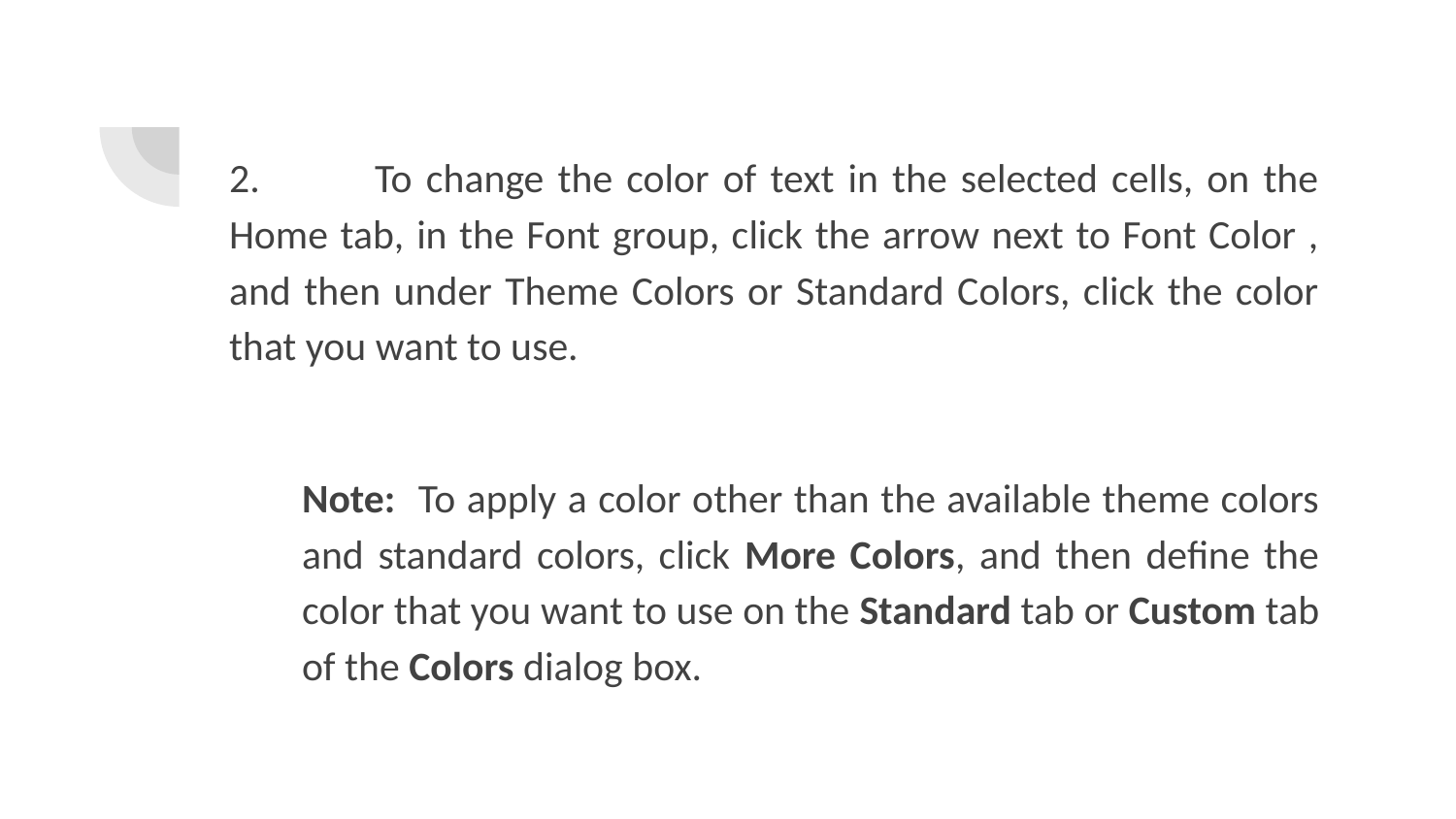

2.	To change the color of text in the selected cells, on the Home tab, in the Font group, click the arrow next to Font Color , and then under Theme Colors or Standard Colors, click the color that you want to use.

Note:  To apply a color other than the available theme colors and standard colors, click More Colors, and then define the color that you want to use on the Standard tab or Custom tab of the Colors dialog box.